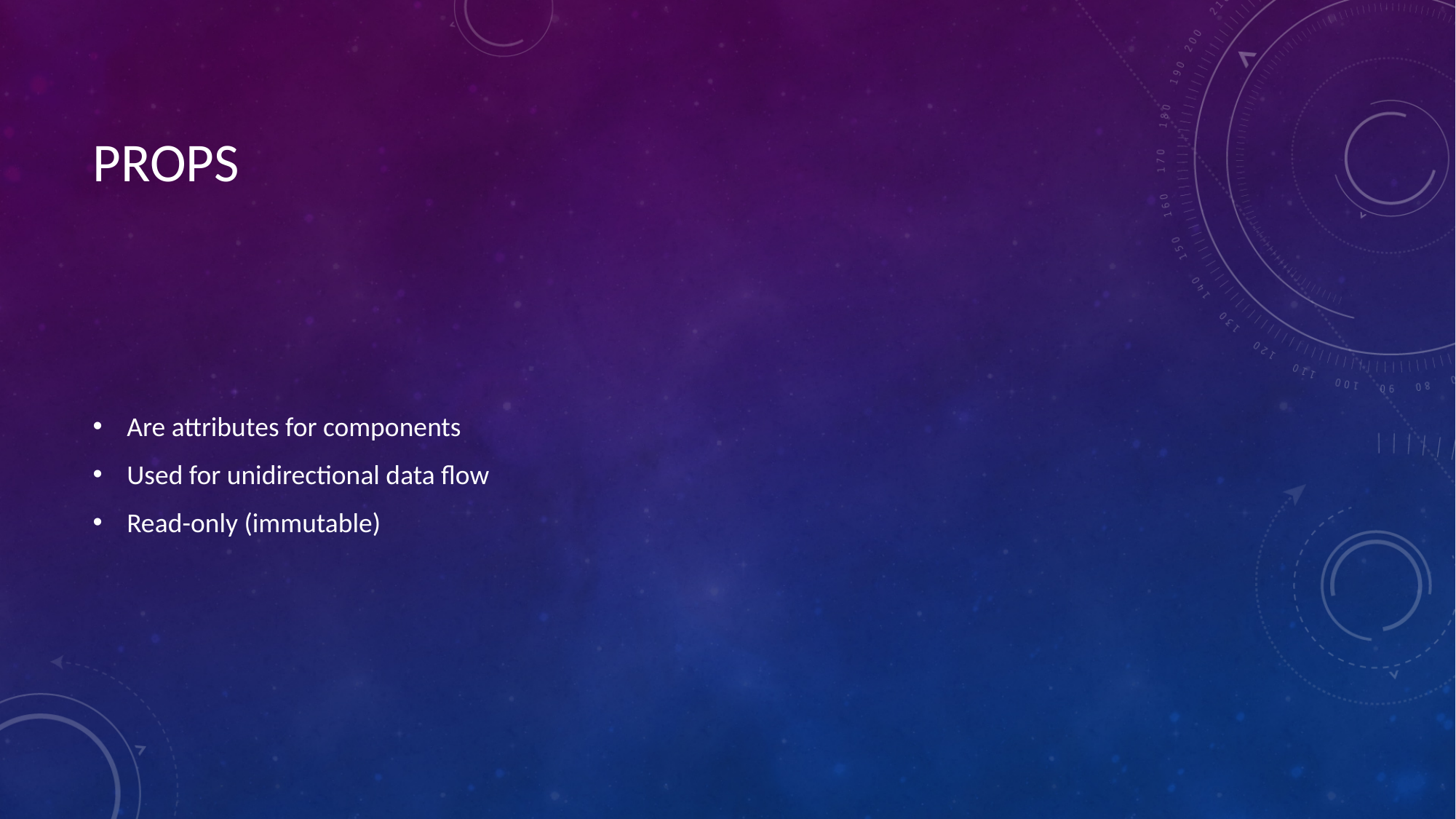

# props
Are attributes for components
Used for unidirectional data flow
Read-only (immutable)